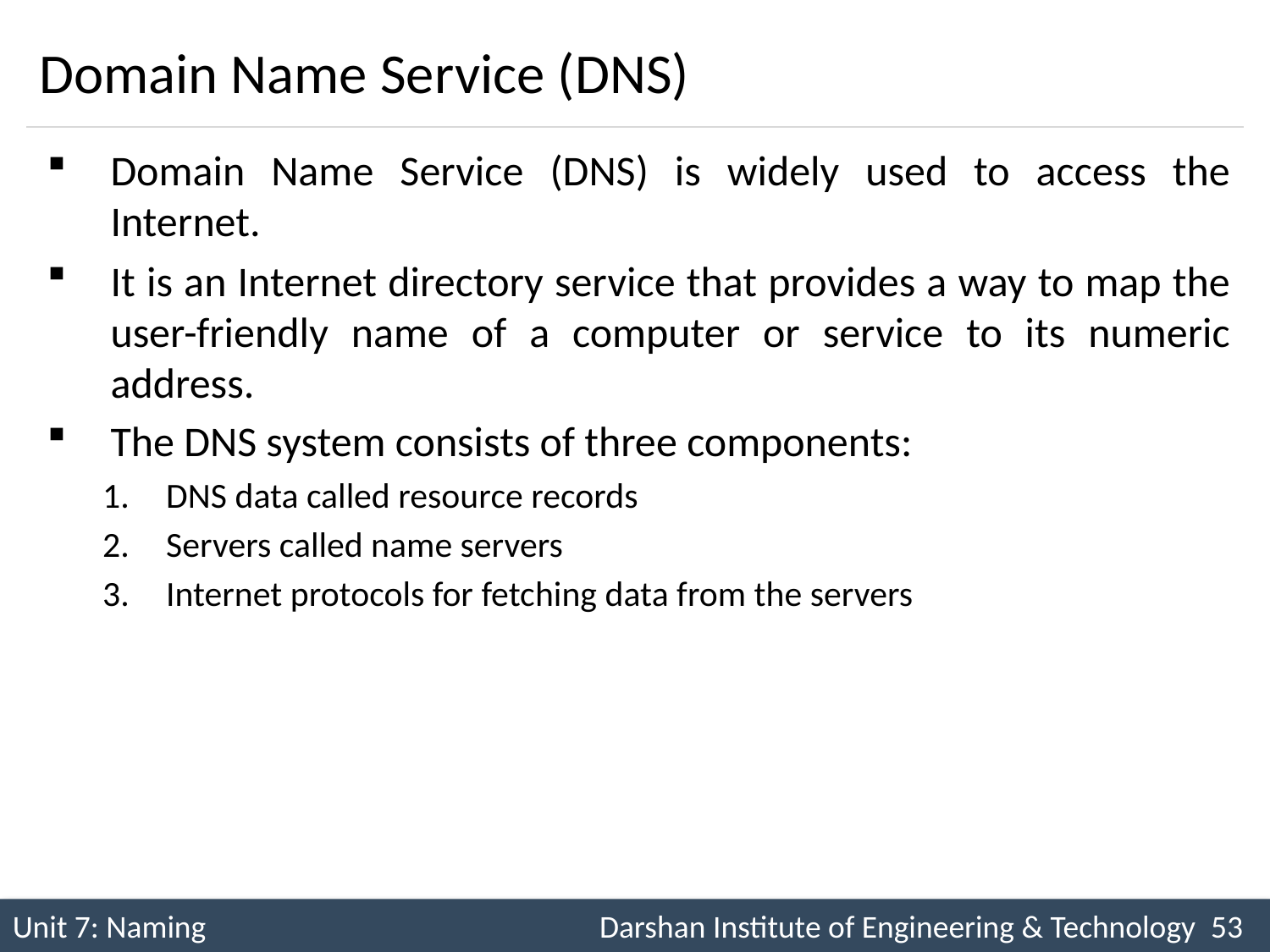

# Domain Name Service (DNS)
Domain Name Service (DNS) is widely used to access the Internet.
It is an Internet directory service that provides a way to map the user-friendly name of a computer or service to its numeric address.
The DNS system consists of three components:
DNS data called resource records
Servers called name servers
Internet protocols for fetching data from the servers